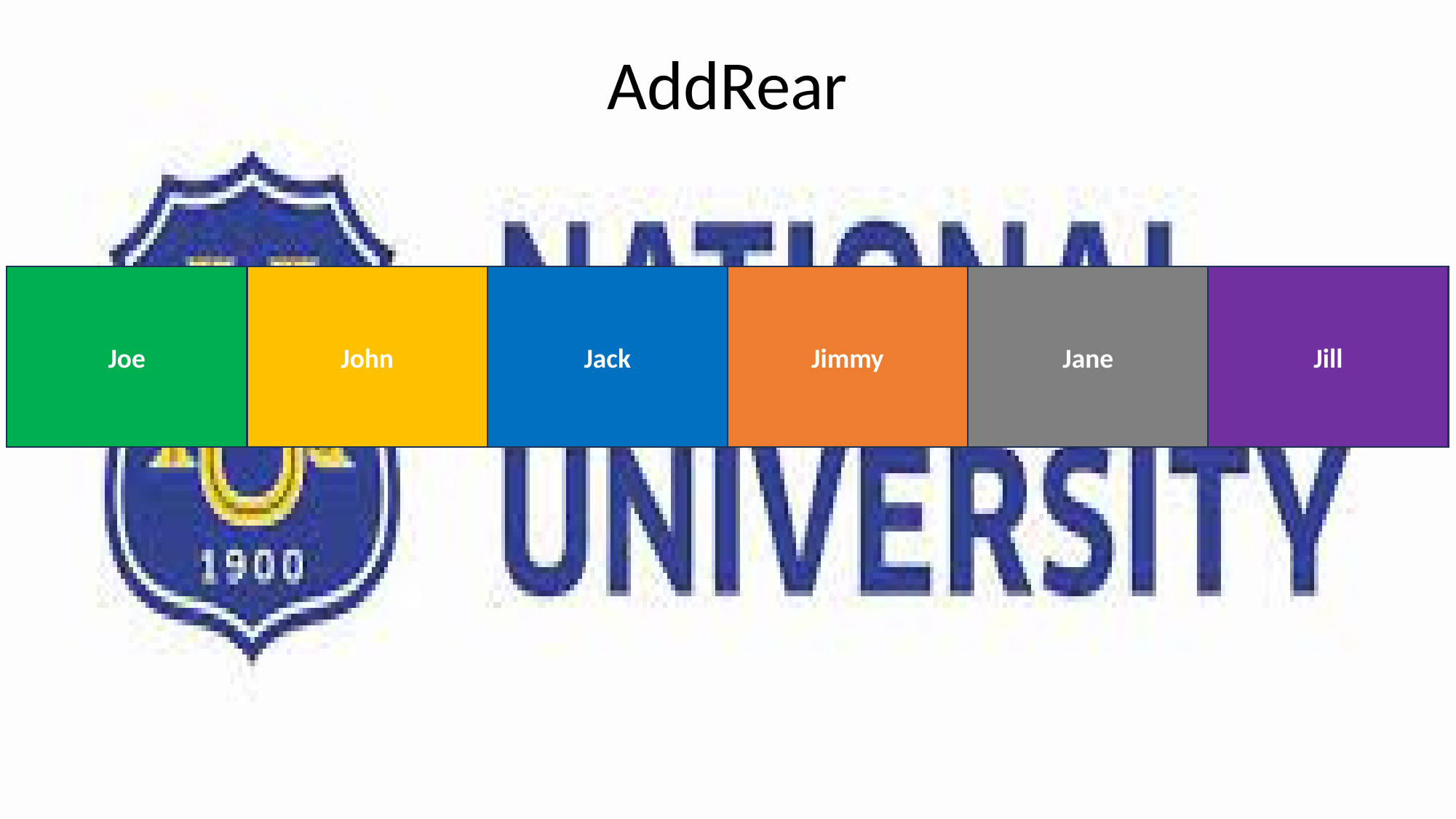

# AddRear
Joe
John
Jack
Jimmy
Jane
Jill